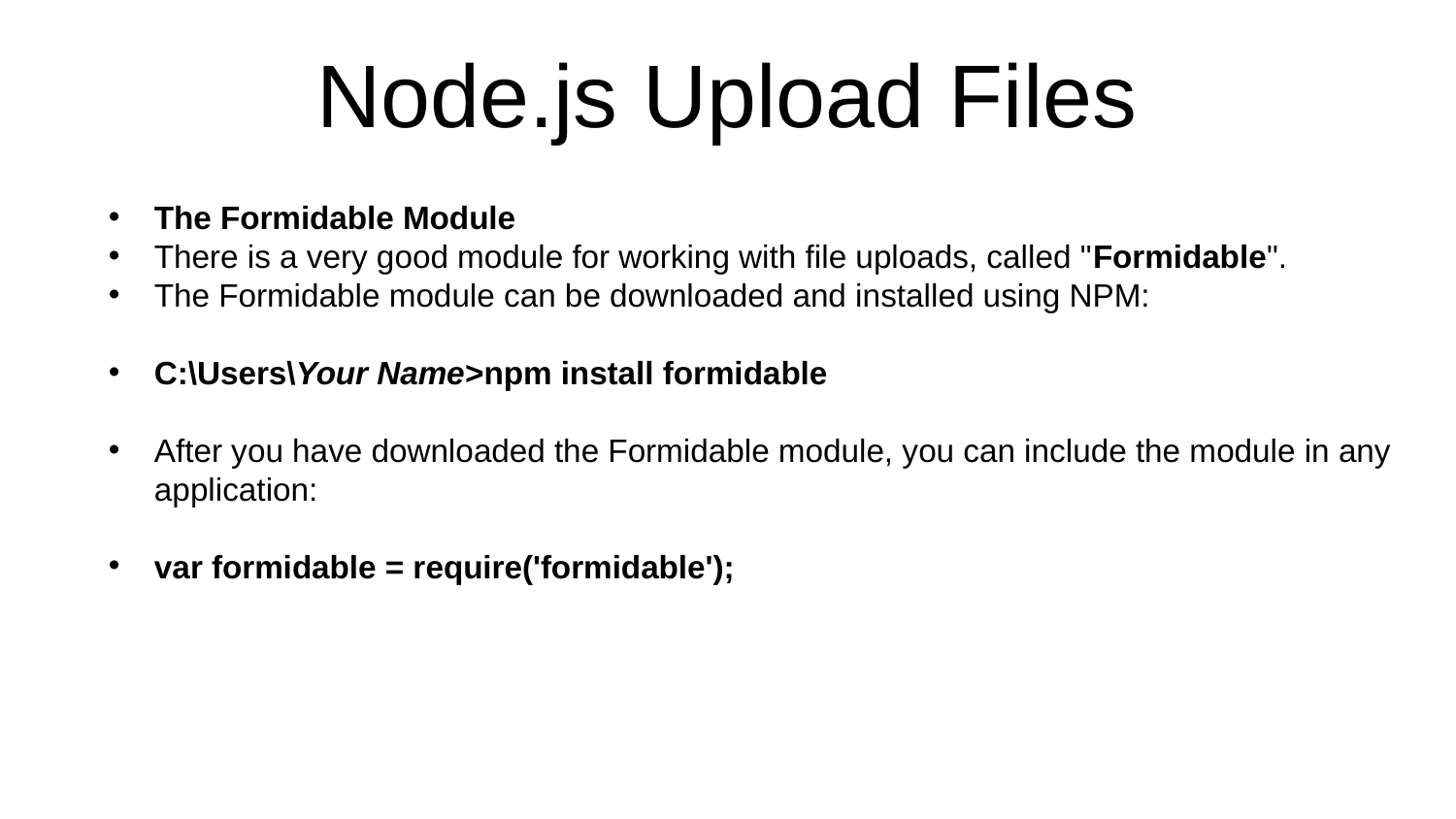

# Node.js Upload Files

The Formidable Module
There is a very good module for working with file uploads, called "Formidable".
The Formidable module can be downloaded and installed using NPM:

C:\Users\Your Name>npm install formidable

After you have downloaded the Formidable module, you can include the module in any application:

var formidable = require('formidable');